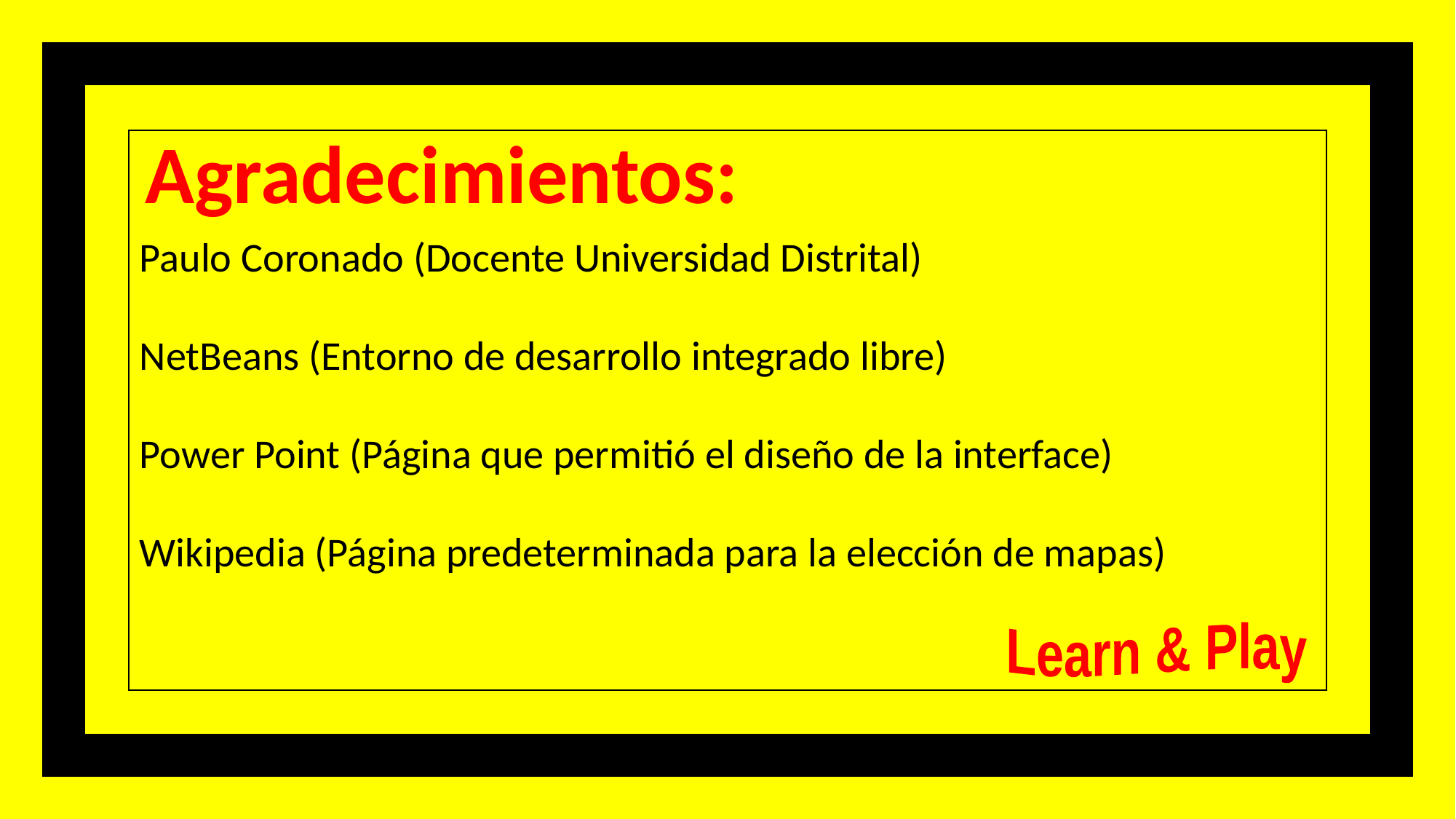

Agradecimientos:

Paulo Coronado (Docente Universidad Distrital)

NetBeans (Entorno de desarrollo integrado libre)

Power Point (Página que permitió el diseño de la interface)

Wikipedia (Página predeterminada para la elección de mapas)

Learn & Play